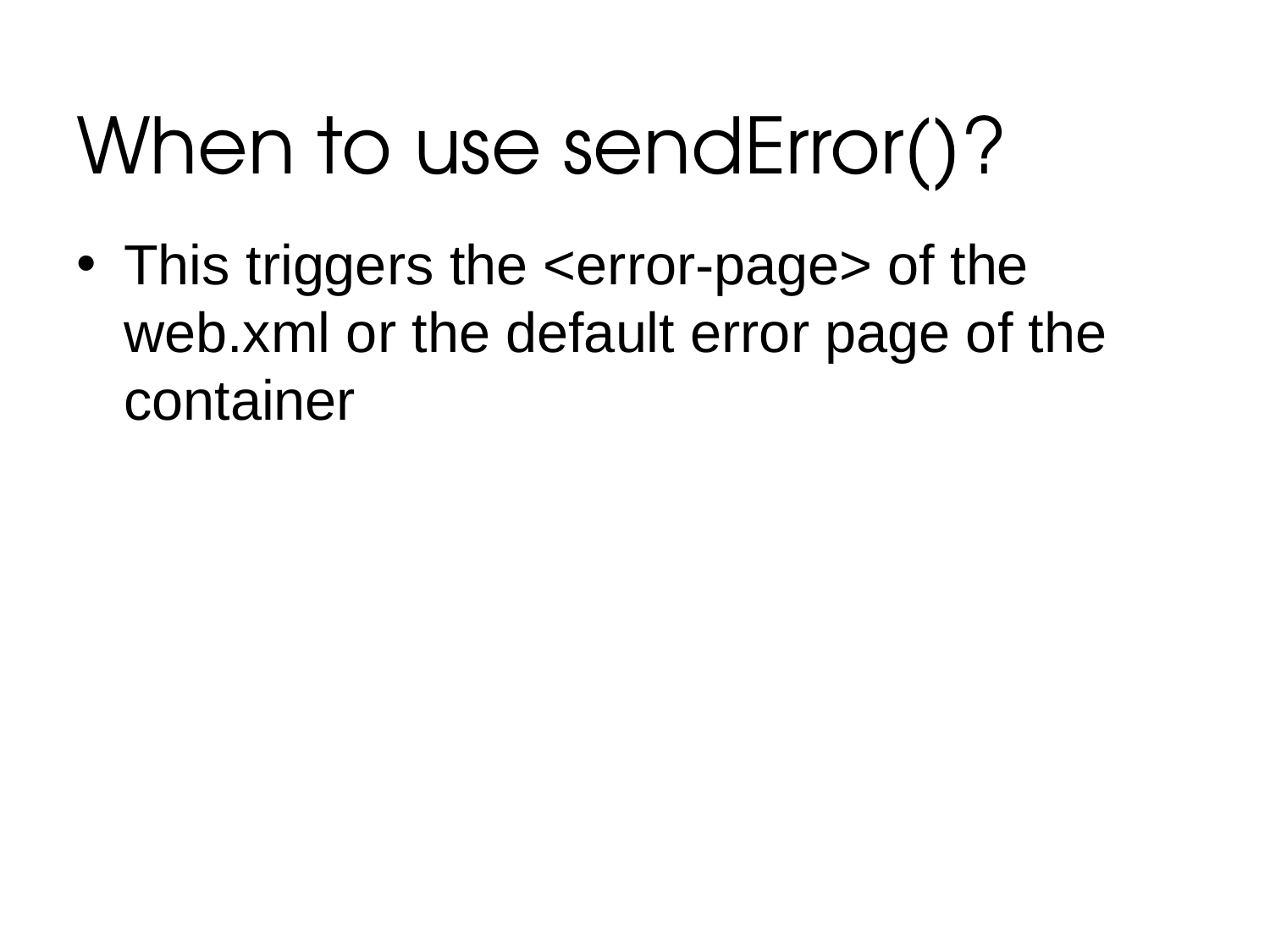

# When to use sendError()?
This triggers the <error-page> of the web.xml or the default error page of the container